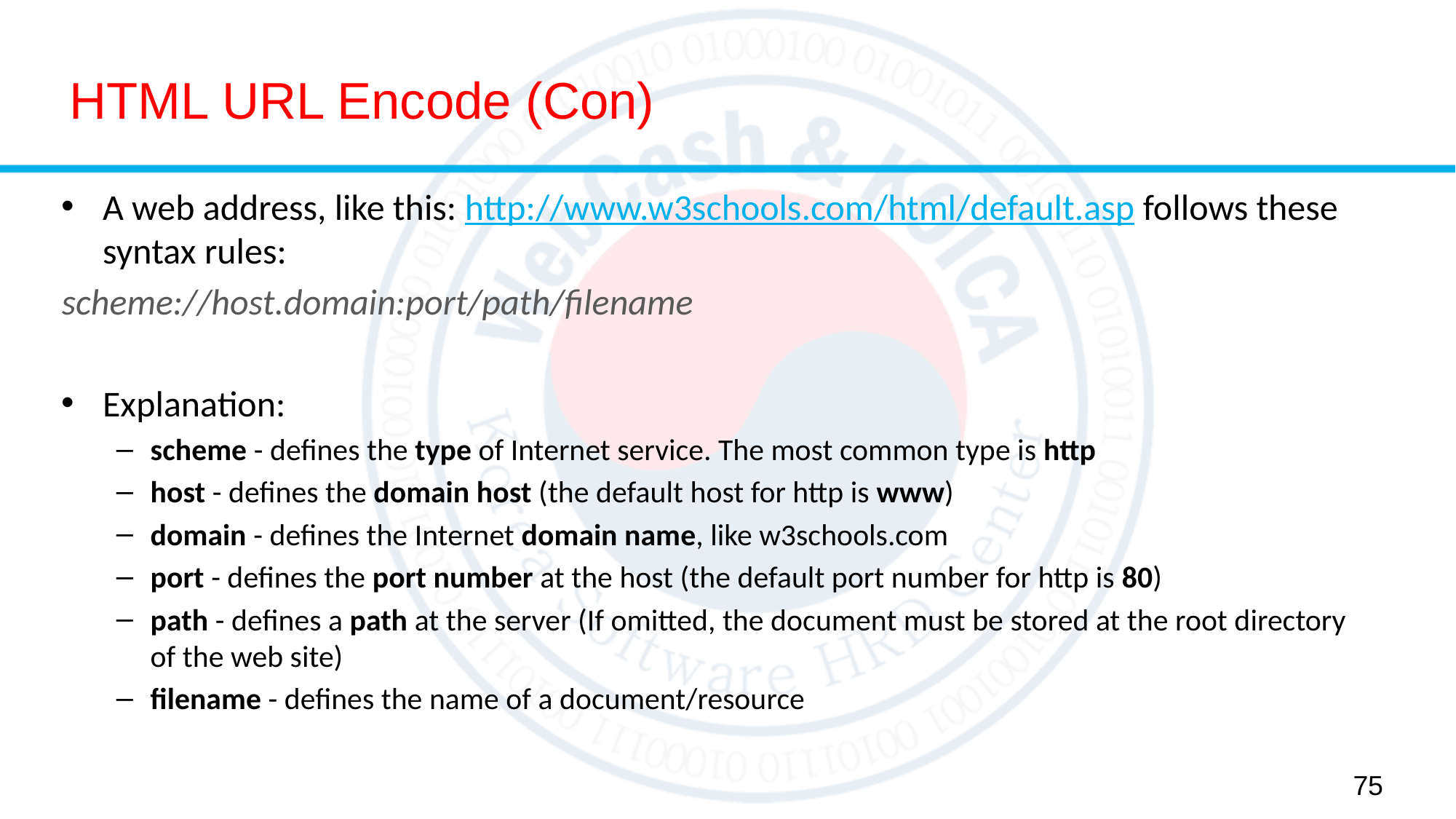

# HTML URL Encode (Con)
A web address, like this: http://www.w3schools.com/html/default.asp follows these syntax rules:
scheme://host.domain:port/path/filename

Explanation:
scheme - defines the type of Internet service. The most common type is http
host - defines the domain host (the default host for http is www)
domain - defines the Internet domain name, like w3schools.com
port - defines the port number at the host (the default port number for http is 80)
path - defines a path at the server (If omitted, the document must be stored at the root directory of the web site)
filename - defines the name of a document/resource